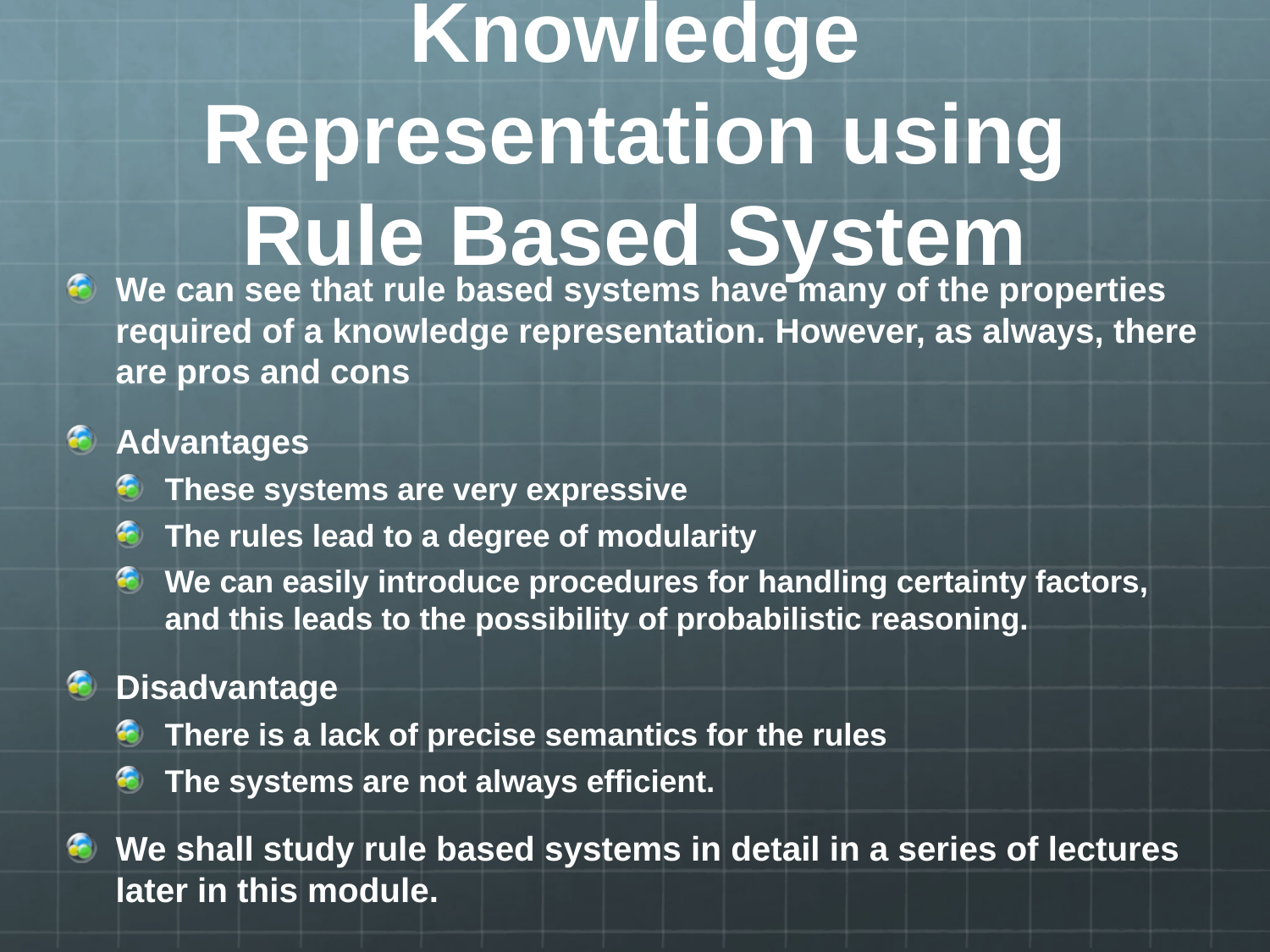

# Knowledge Representation using Rule Based System
We can see that rule based systems have many of the properties required of a knowledge representation. However, as always, there are pros and cons
Advantages
These systems are very expressive
The rules lead to a degree of modularity
We can easily introduce procedures for handling certainty factors, and this leads to the possibility of probabilistic reasoning.
Disadvantage
There is a lack of precise semantics for the rules
The systems are not always efficient.
We shall study rule based systems in detail in a series of lectures later in this module.